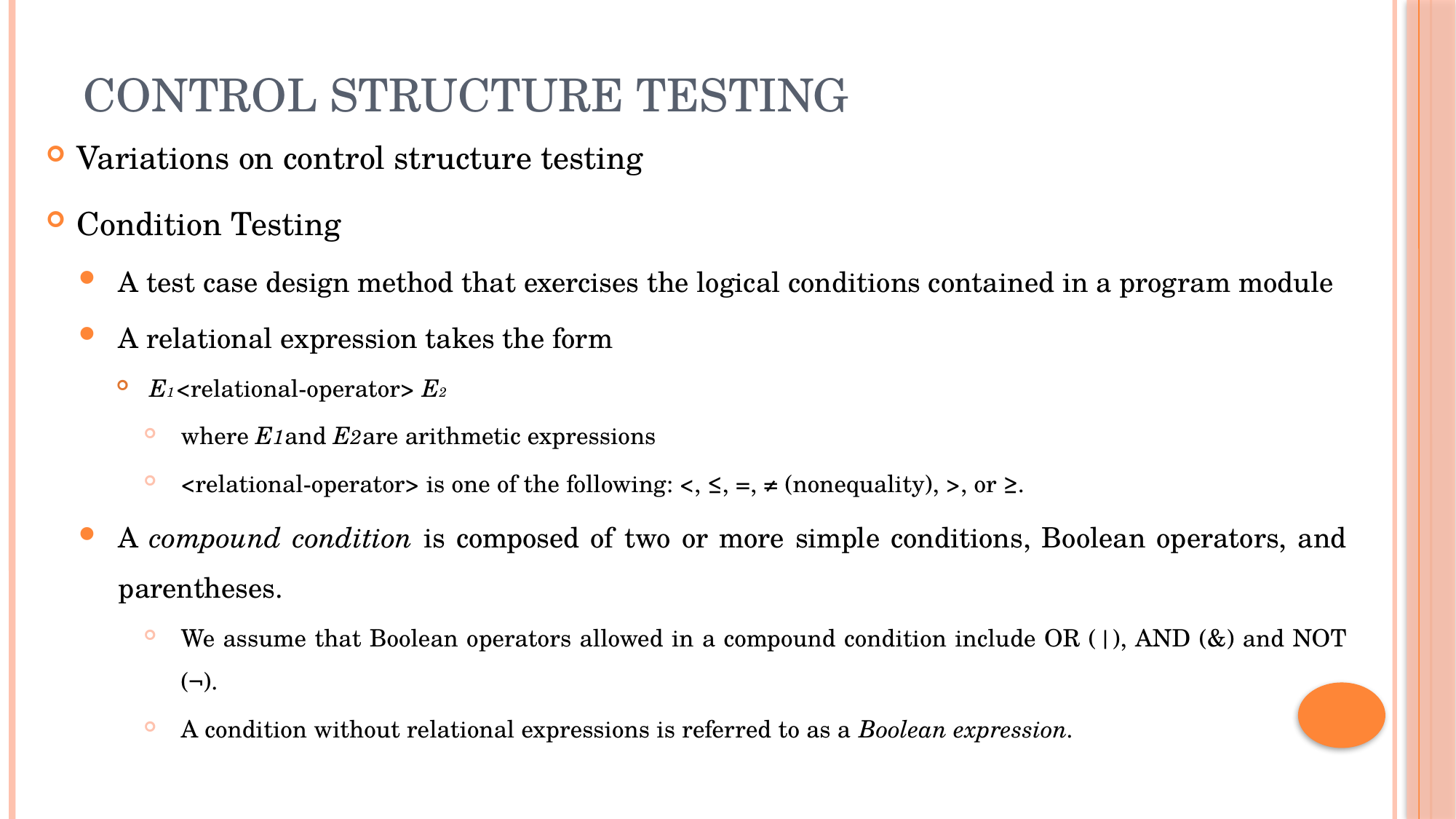

# Control Structure Testing
Variations on control structure testing
Condition Testing
A test case design method that exercises the logical conditions contained in a program module
A relational expression takes the form
E1 <relational-operator> E2
where E1 and E2 are arithmetic expressions
<relational-operator> is one of the following: <, ≤, =, ≠ (nonequality), >, or ≥.
A compound condition is composed of two or more simple conditions, Boolean operators, and parentheses.
We assume that Boolean operators allowed in a compound condition include OR (|), AND (&) and NOT (¬).
A condition without relational expressions is referred to as a Boolean expression.